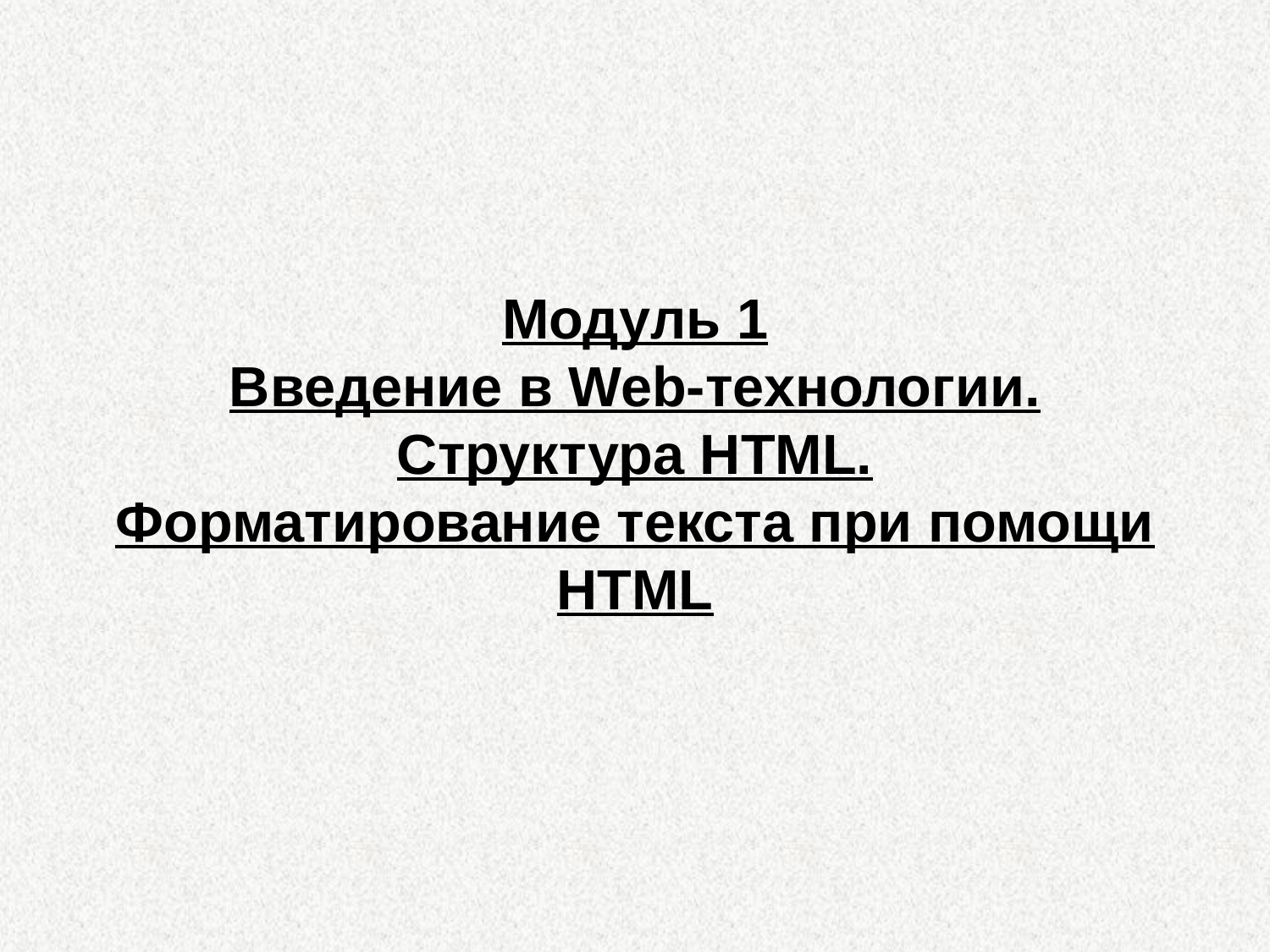

Модуль 1
Введение в Web-технологии.
Структура HTML.
Форматирование текста при помощи HTML